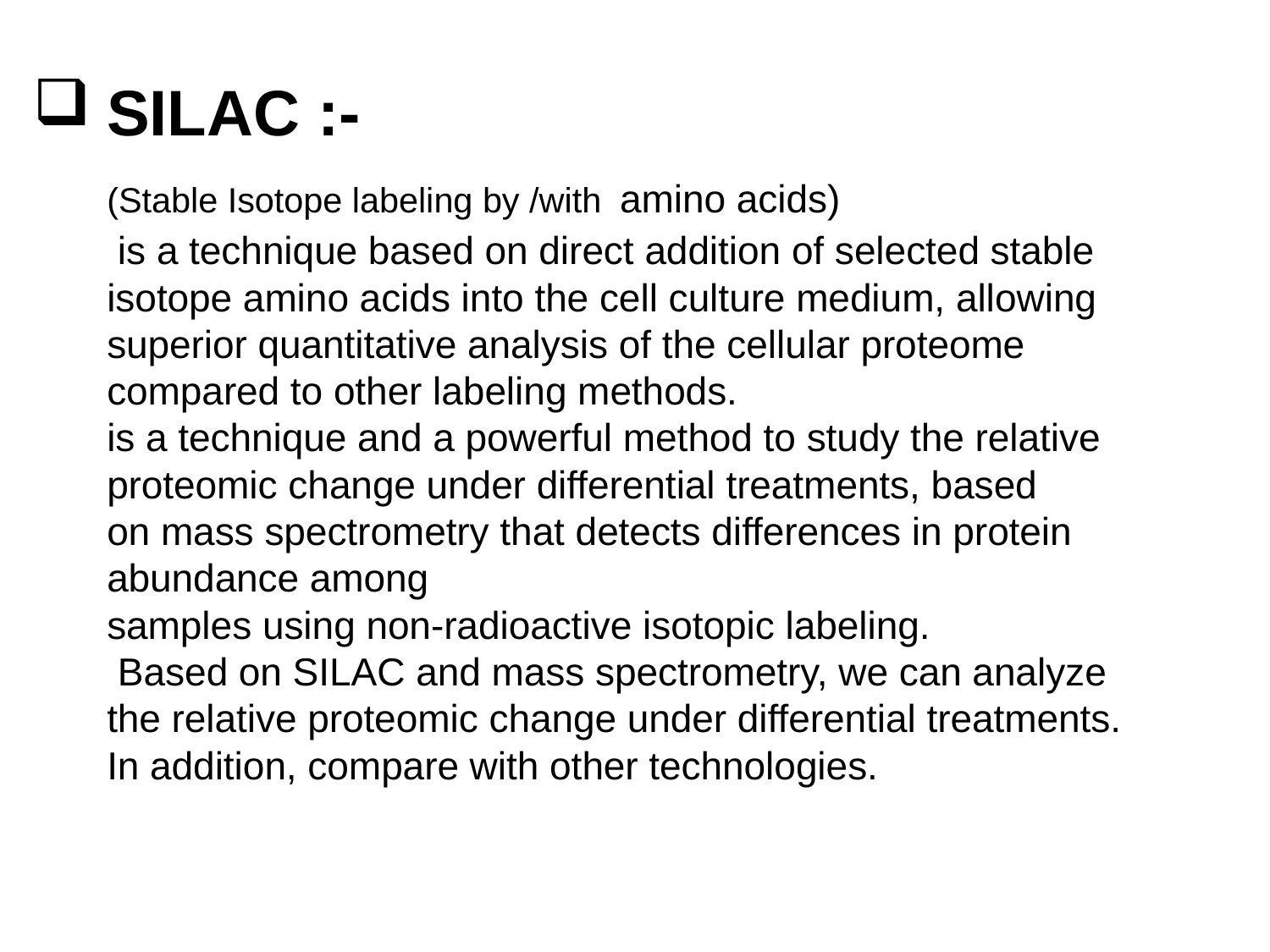

# SILAC :- (Stable Isotope labeling by /with amino acids) is a technique based on direct addition of selected stable isotope amino acids into the cell culture medium, allowing superior quantitative analysis of the cellular proteome compared to other labeling methods. is a technique and a powerful method to study the relative proteomic change under differential treatments, based on mass spectrometry that detects differences in protein abundance among samples using non-radioactive isotopic labeling.  Based on SILAC and mass spectrometry, we can analyze the relative proteomic change under differential treatments. In addition, compare with other technologies.